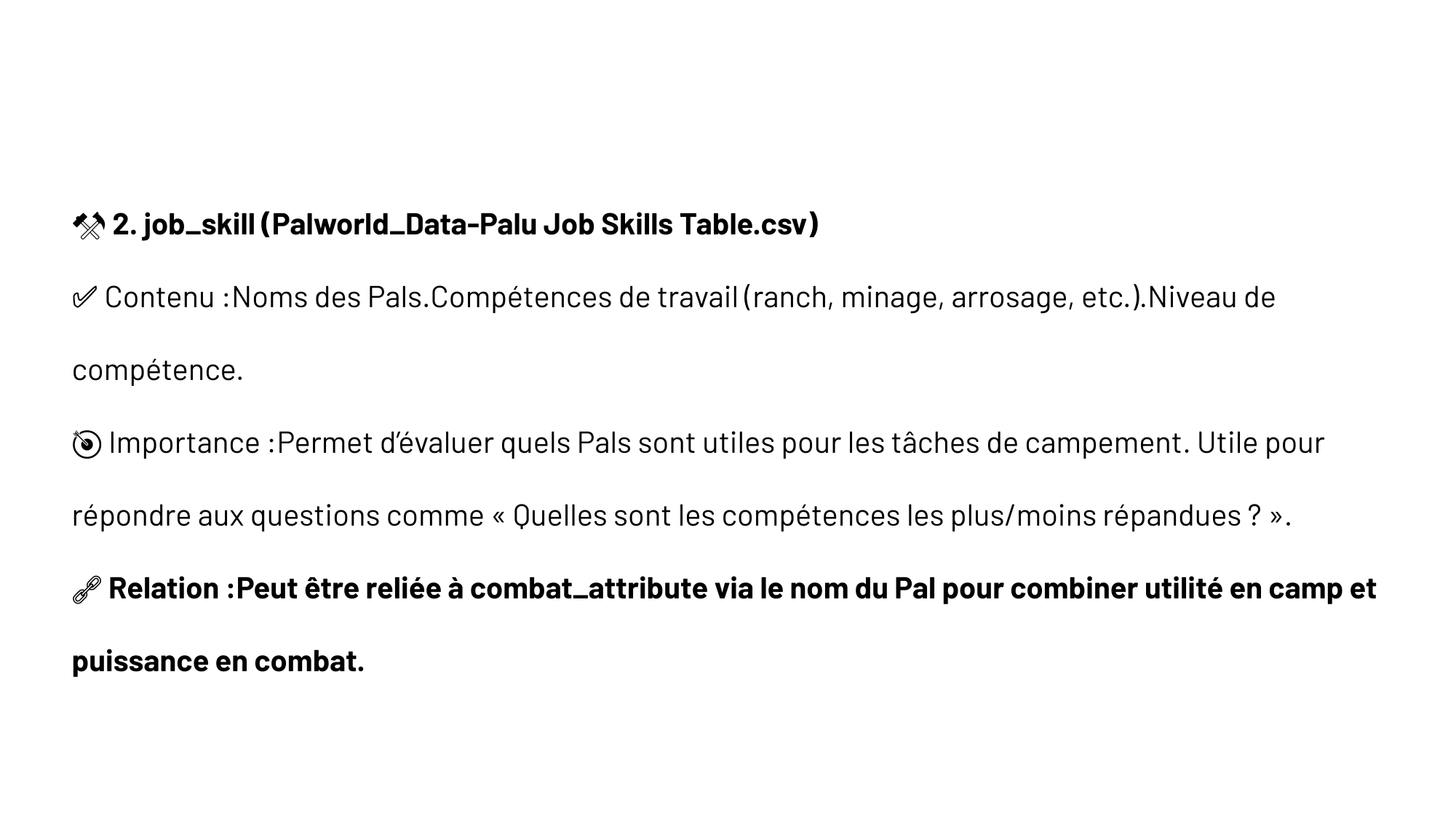

⚒️ 2. job_skill (Palworld_Data-Palu Job Skills Table.csv)
✅ Contenu :Noms des Pals.Compétences de travail (ranch, minage, arrosage, etc.).Niveau de compétence.
🎯 Importance :Permet d’évaluer quels Pals sont utiles pour les tâches de campement. Utile pour répondre aux questions comme « Quelles sont les compétences les plus/moins répandues ? ».
🔗 Relation :Peut être reliée à combat_attribute via le nom du Pal pour combiner utilité en camp et puissance en combat.